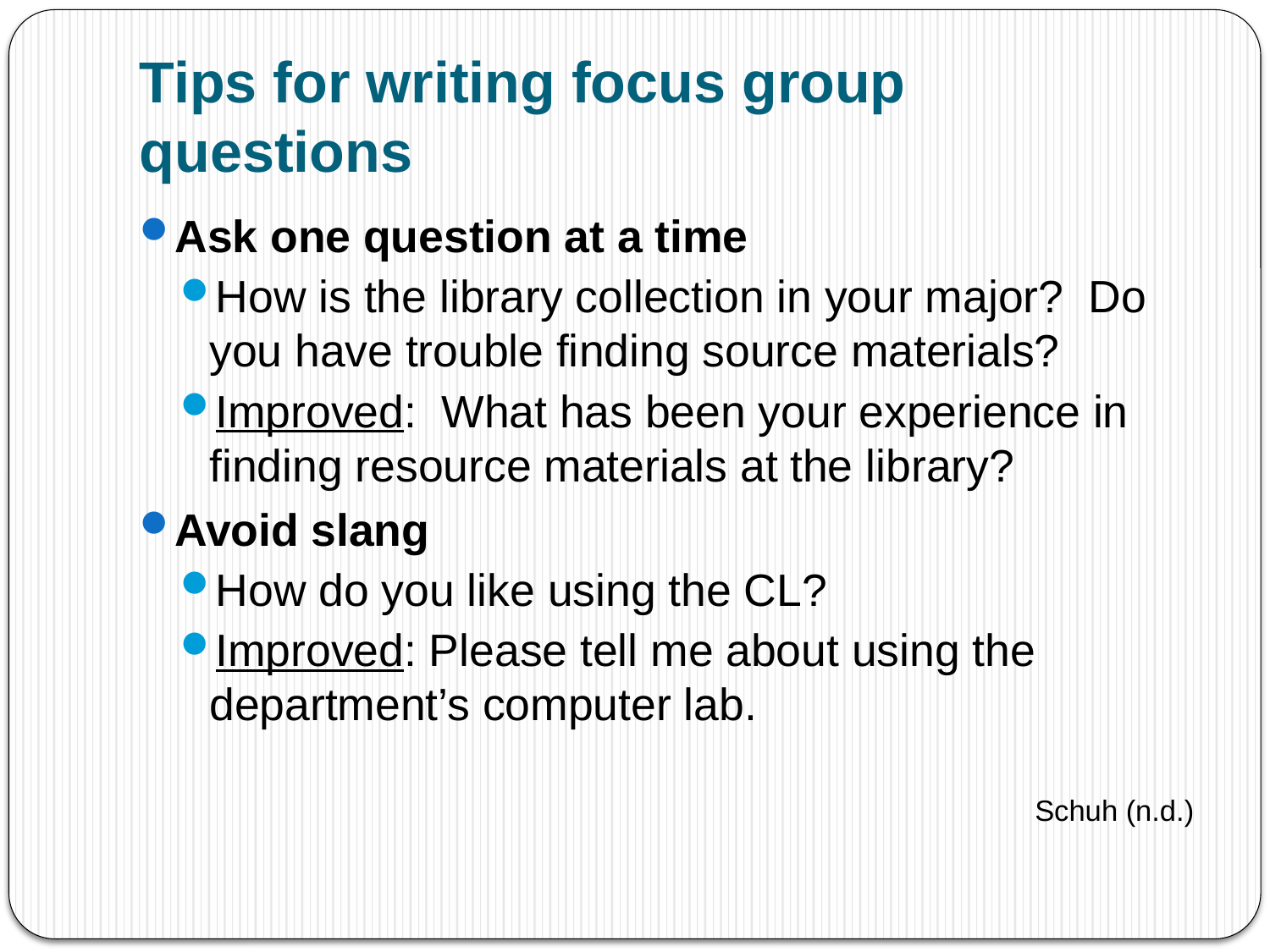

# Tips for writing focus group questions
Ask one question at a time
How is the library collection in your major?  Do you have trouble finding source materials?
Improved:  What has been your experience in finding resource materials at the library?
Avoid slang
How do you like using the CL?
Improved: Please tell me about using the department’s computer lab.

Schuh (n.d.)